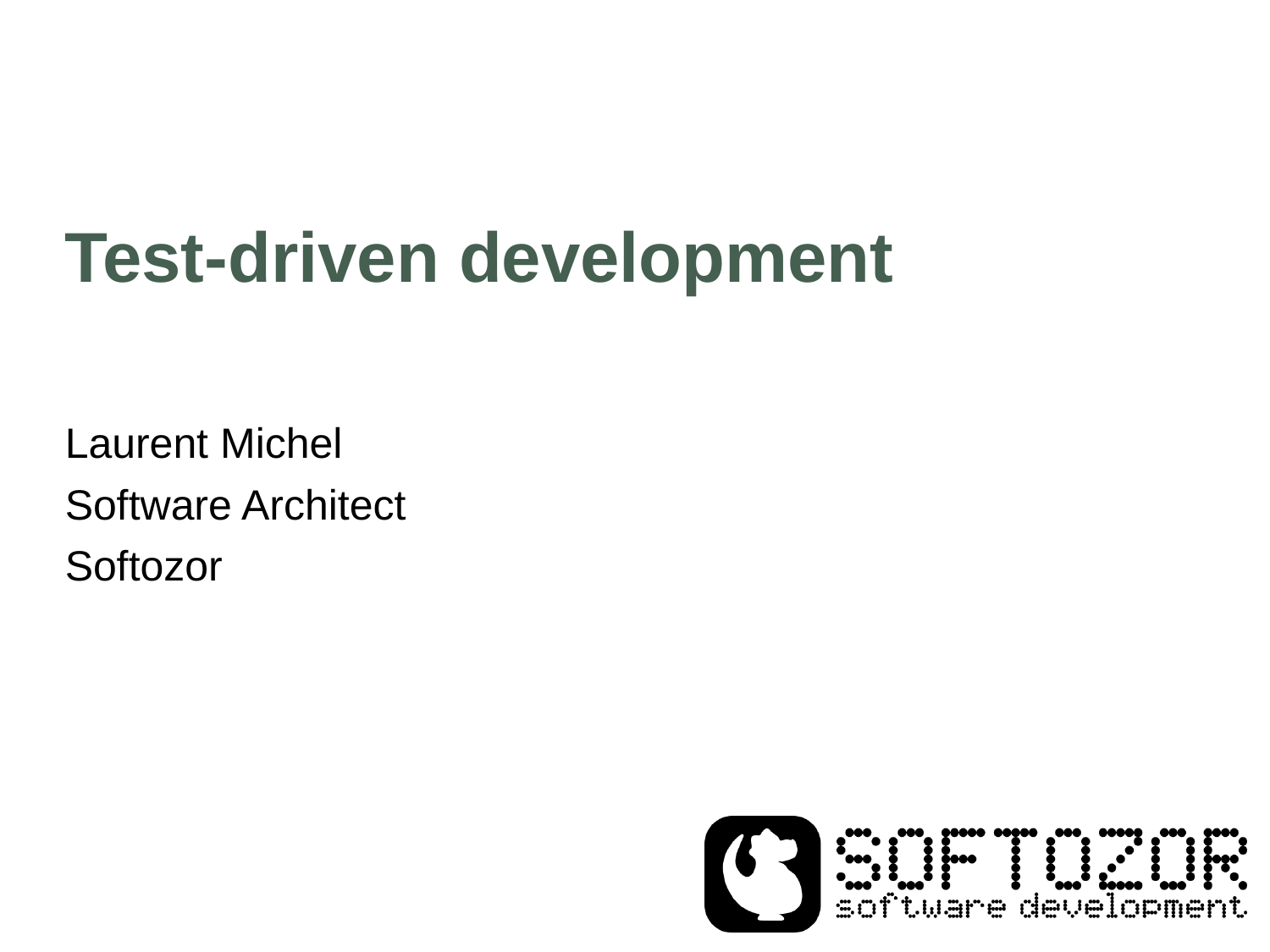

# Test-driven development
Laurent Michel
Software Architect
Softozor